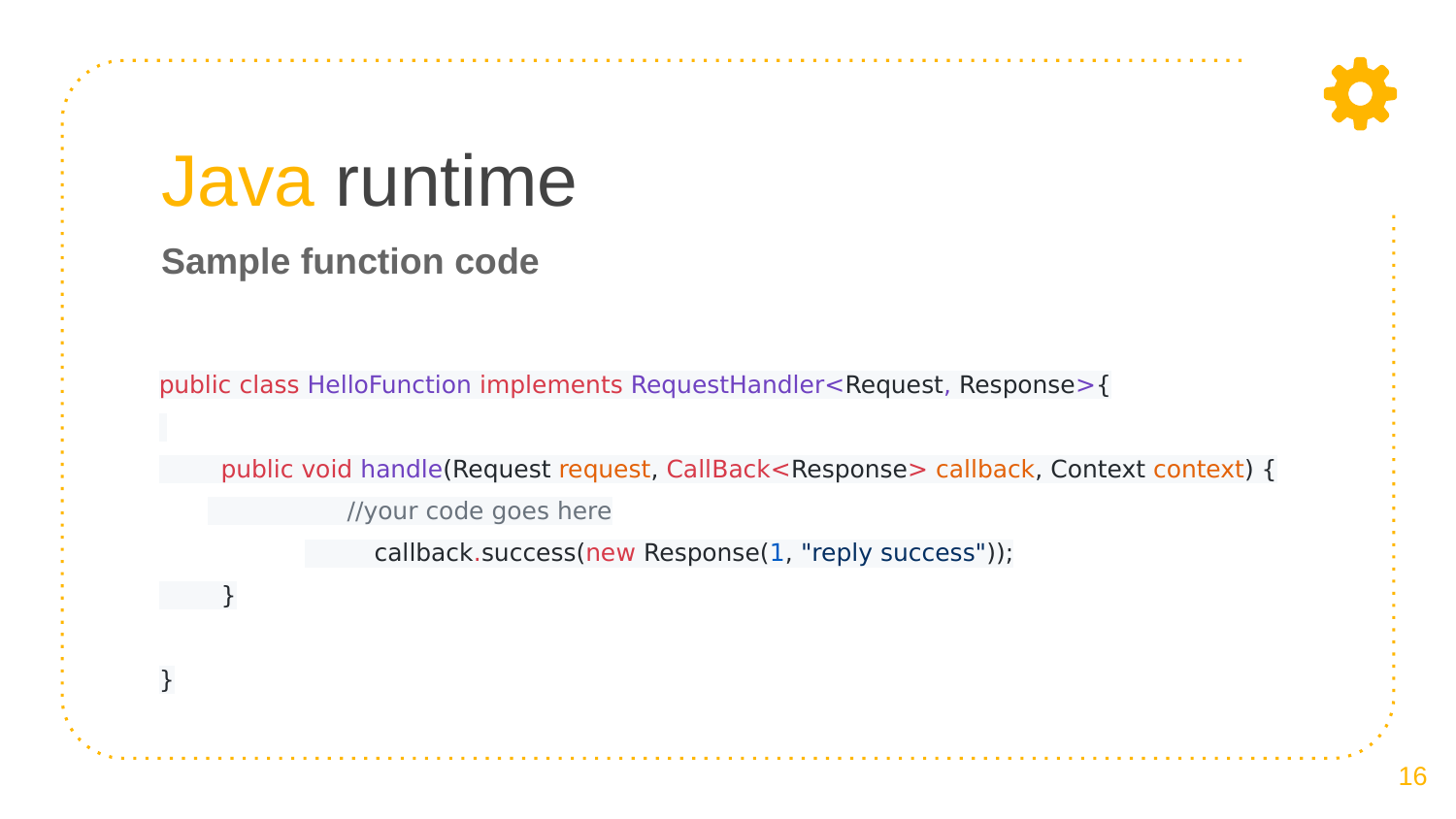

# Java runtime
Sample function code
public class HelloFunction implements RequestHandler<Request, Response>{
        public void handle(Request request, CallBack<Response> callback, Context context) {
                  //your code goes here
	         callback.success(new Response(1, "reply success"));
        }
}
16